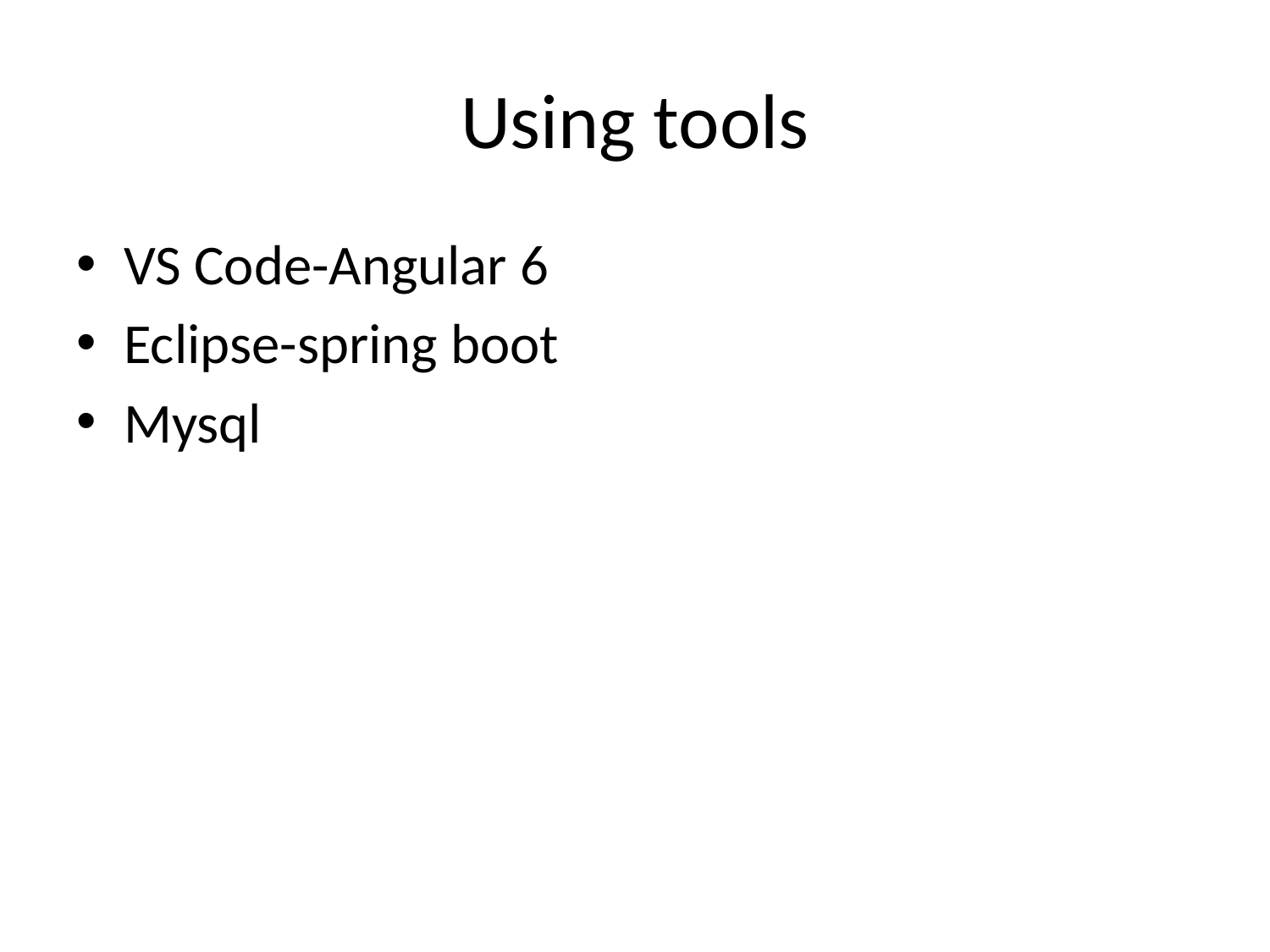

# Using tools
VS Code-Angular 6
Eclipse-spring boot
Mysql